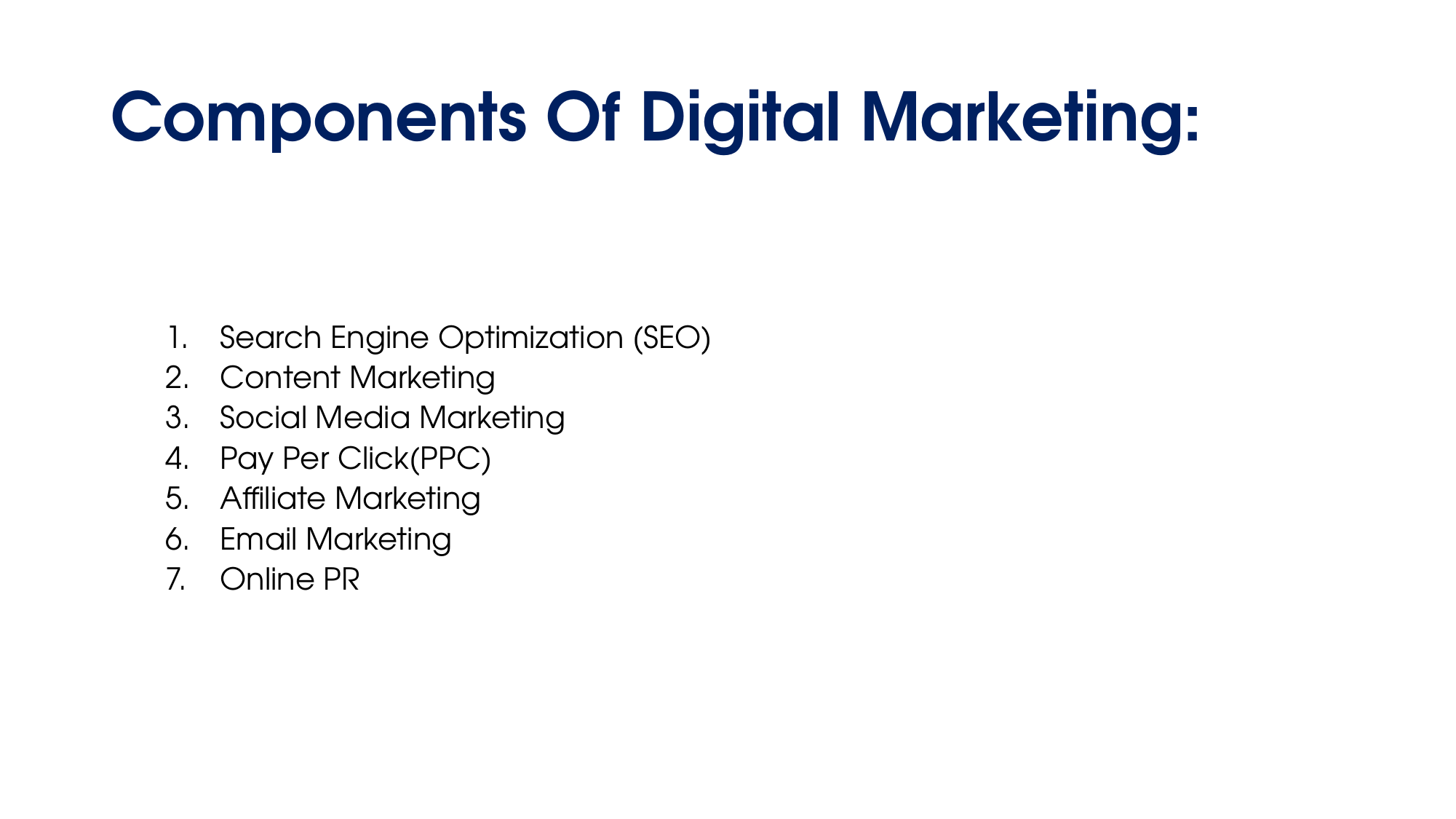

# Components Of Digital Marketing:

Search Engine Optimization (SEO)
Content Marketing
Social Media Marketing
Pay Per Click(PPC)
Affiliate Marketing
Email Marketing
Online PR